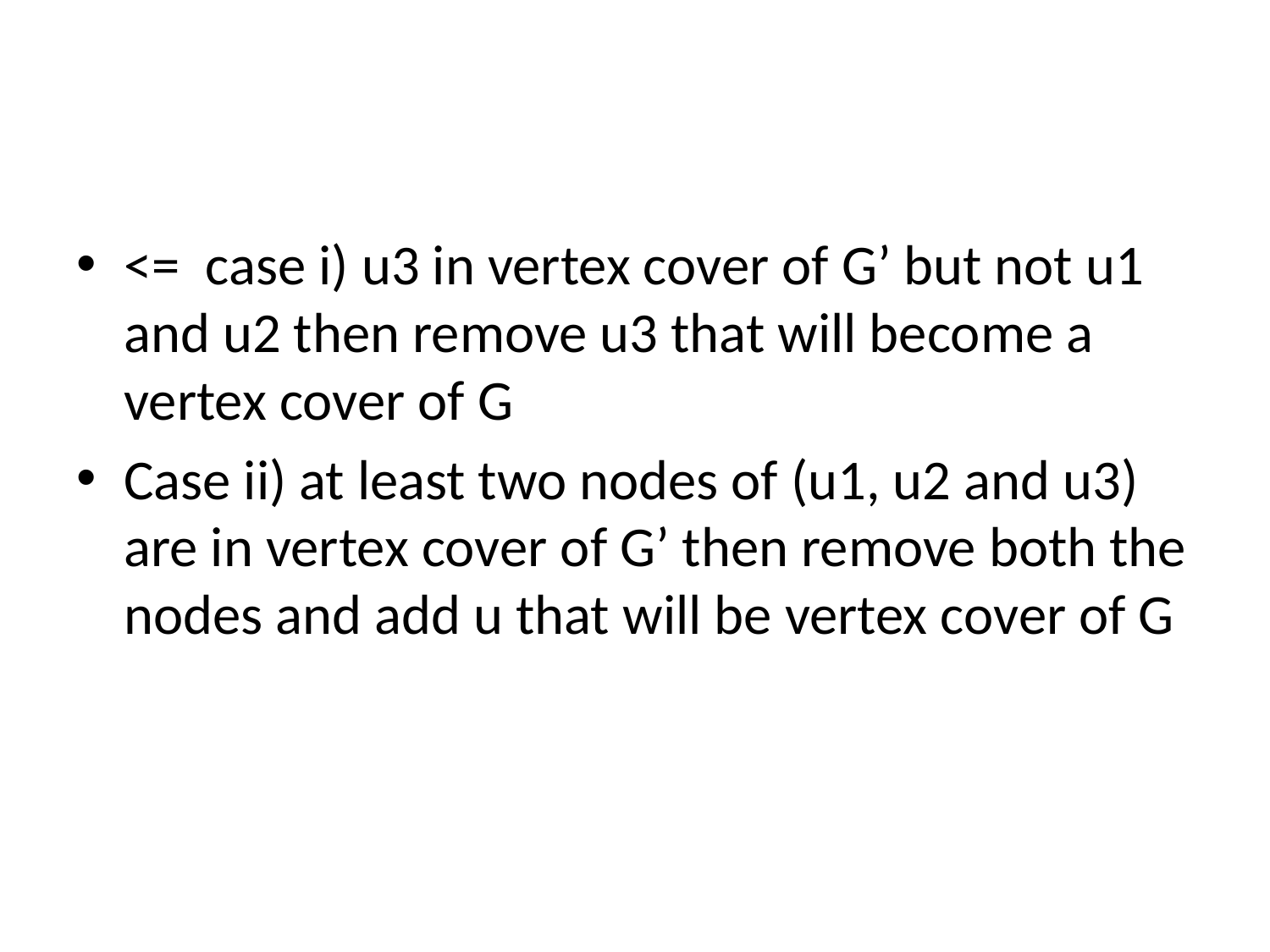

#
<=  case i) u3 in vertex cover of G’ but not u1 and u2 then remove u3 that will become a vertex cover of G
Case ii) at least two nodes of (u1, u2 and u3) are in vertex cover of G’ then remove both the nodes and add u that will be vertex cover of G